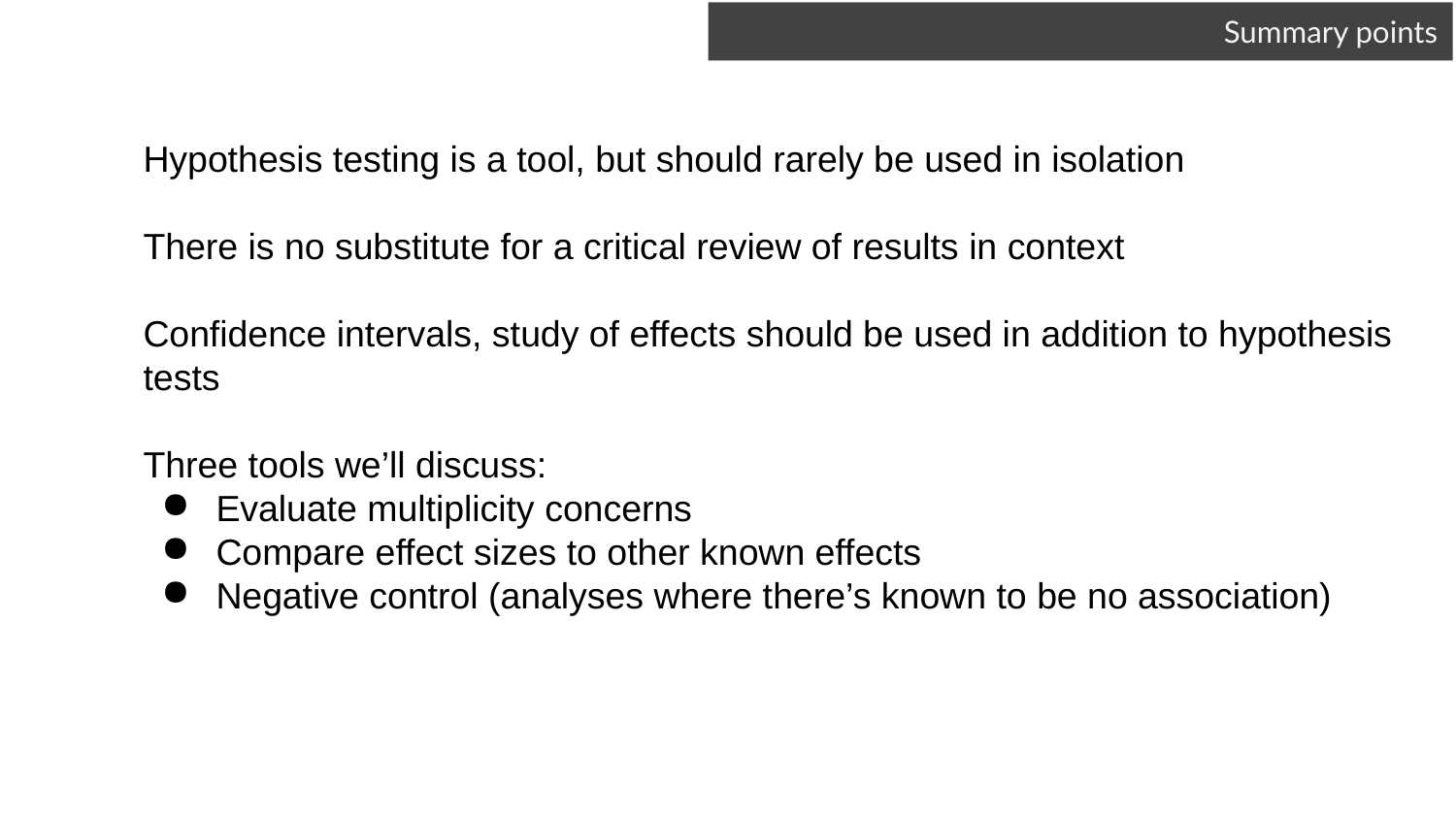

# Summary points
Hypothesis testing is a tool, but should rarely be used in isolation

There is no substitute for a critical review of results in context

Confidence intervals, study of effects should be used in addition to hypothesis tests

Three tools we’ll discuss:
Evaluate multiplicity concerns
Compare effect sizes to other known effects
Negative control (analyses where there’s known to be no association)